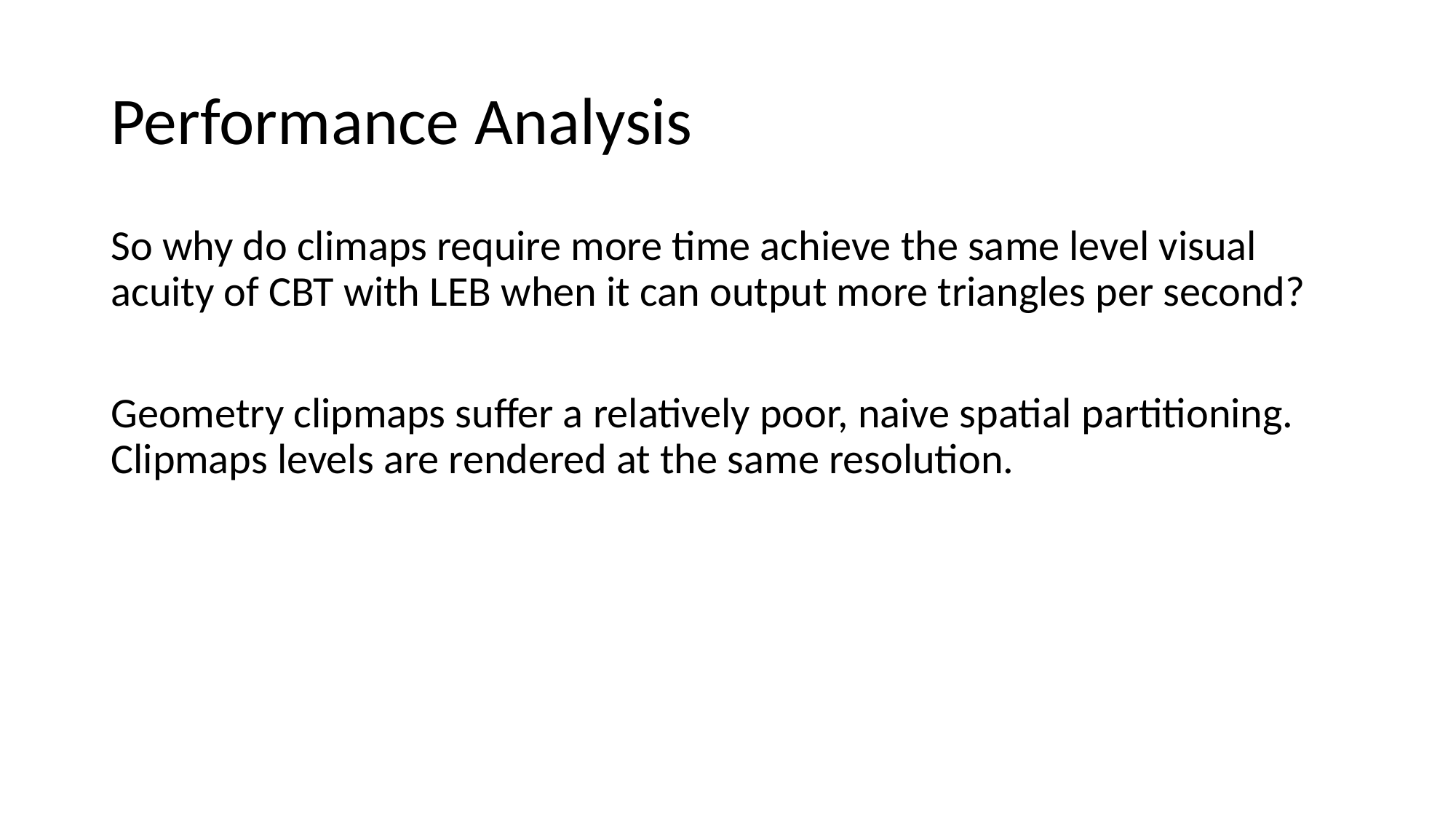

# Performance Analysis
So why do climaps require more time achieve the same level visual acuity of CBT with LEB when it can output more triangles per second?

Geometry clipmaps suffer a relatively poor, naive spatial partitioning. Clipmaps levels are rendered at the same resolution.